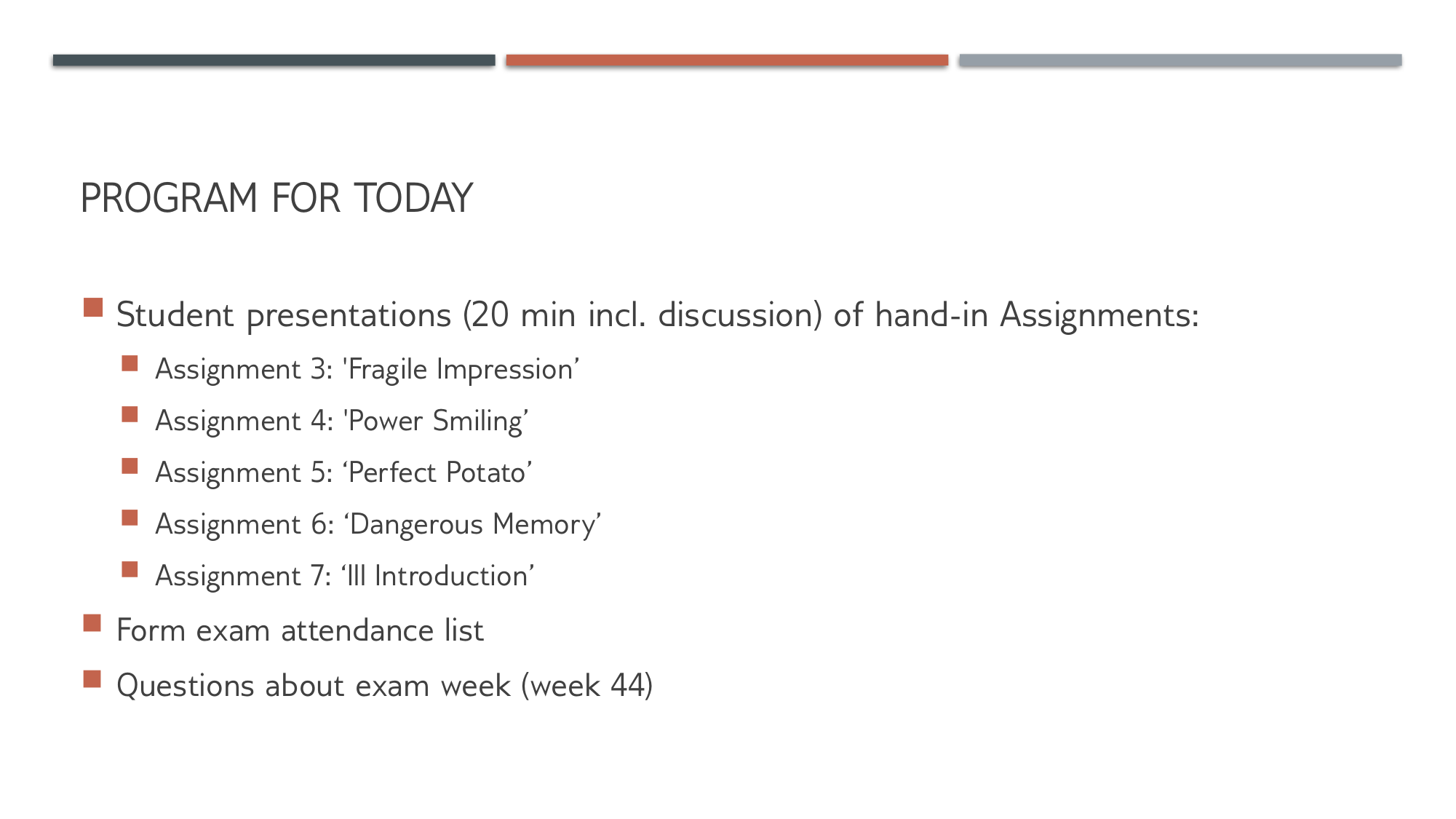

# program for today
Student presentations (20 min incl. discussion) of hand-in Assignments:
Assignment 3: 'Fragile Impression’
Assignment 4: 'Power Smiling’
Assignment 5: ‘Perfect Potato’
Assignment 6: ‘Dangerous Memory’
Assignment 7: ‘Ill Introduction’
Form exam attendance list
Questions about exam week (week 44)